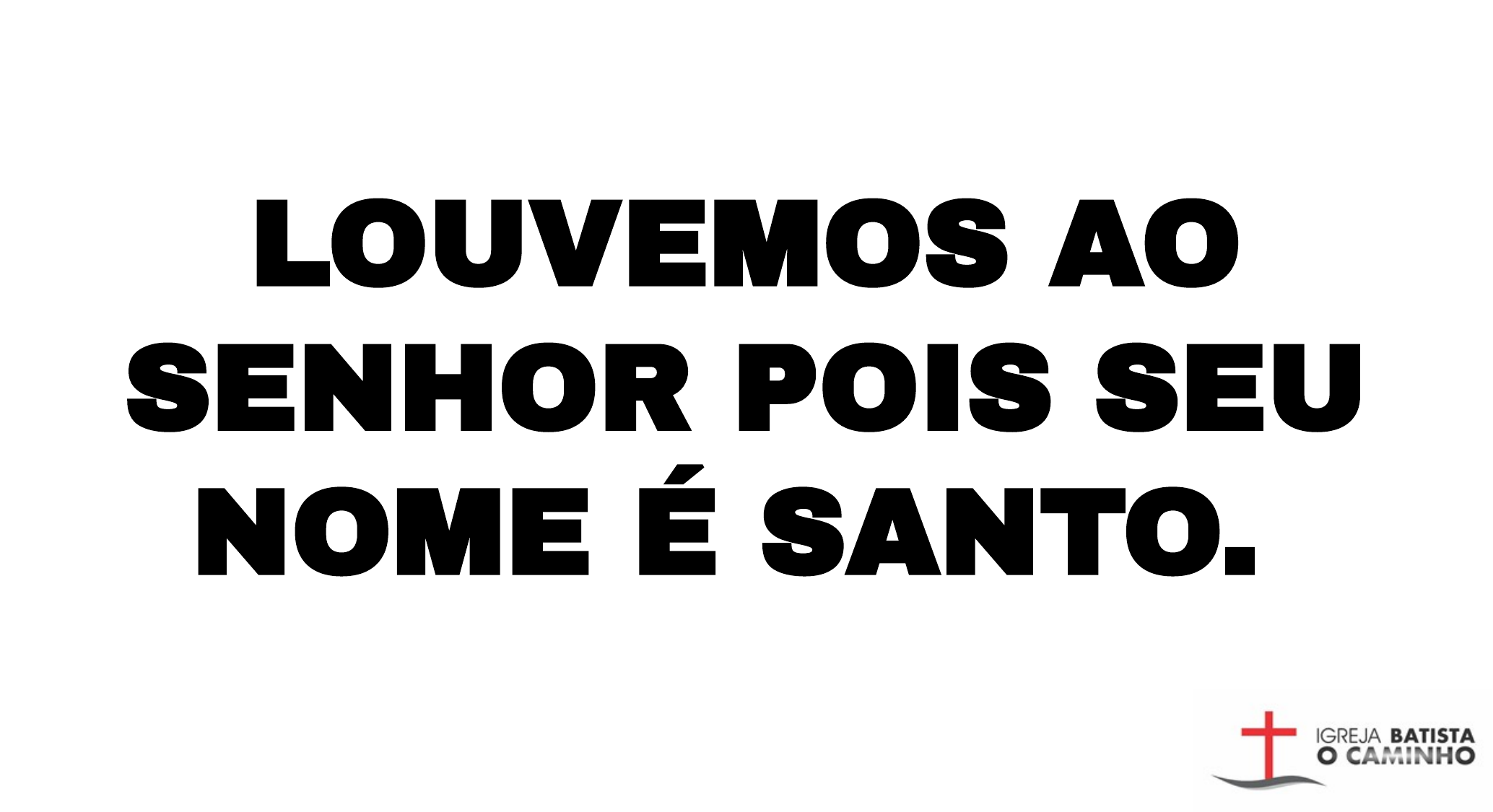

LOUVEMOS AO SENHOR POIS SEU NOME É SANTO.